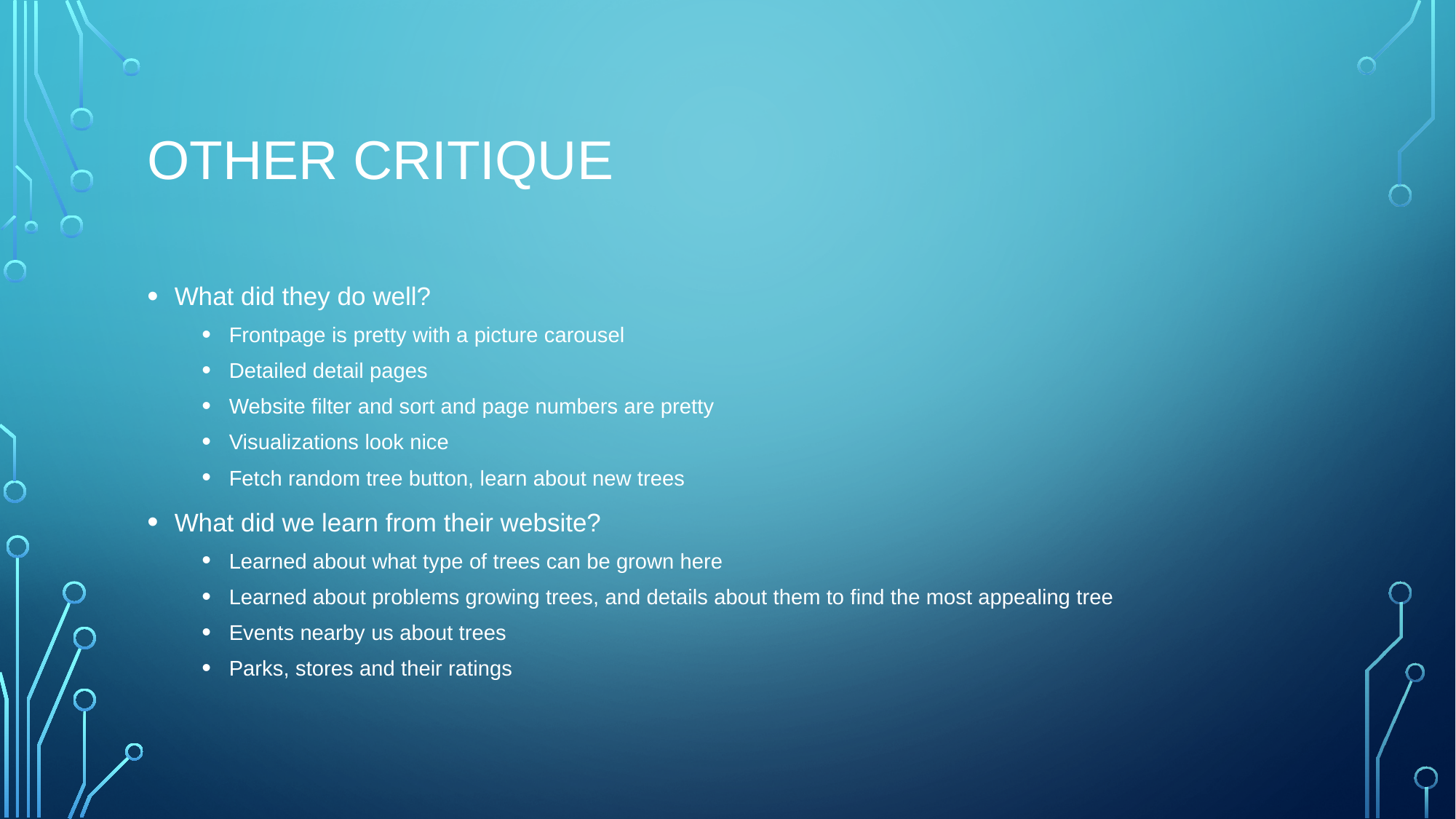

# Other Critique
What did they do well?
Frontpage is pretty with a picture carousel
Detailed detail pages
Website filter and sort and page numbers are pretty
Visualizations look nice
Fetch random tree button, learn about new trees
What did we learn from their website?
Learned about what type of trees can be grown here
Learned about problems growing trees, and details about them to find the most appealing tree
Events nearby us about trees
Parks, stores and their ratings